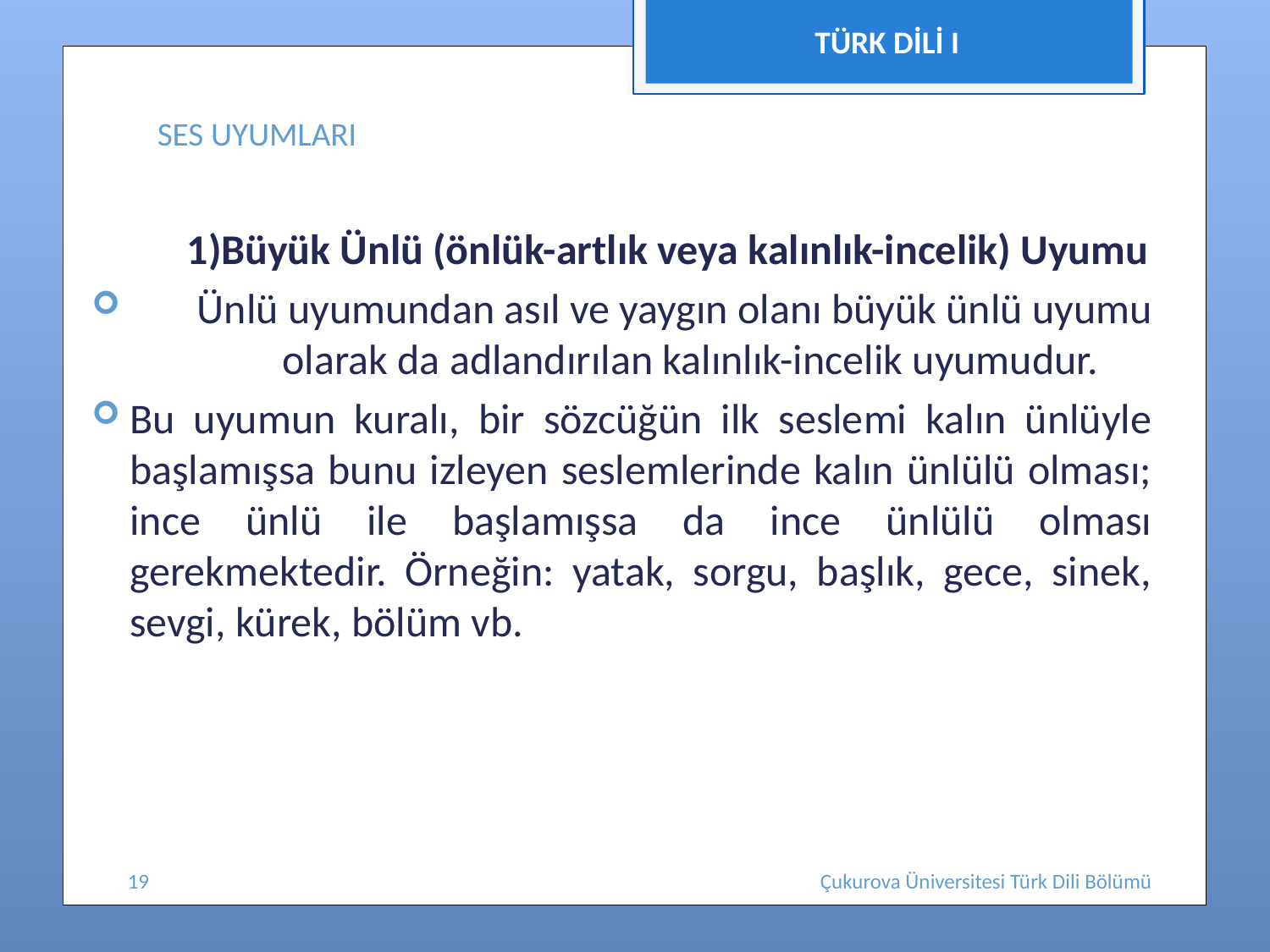

TÜRK DİLİ I
# SES UYUMLARI
 1)Büyük Ünlü (önlük-artlık veya kalınlık-incelik) Uyumu
       Ünlü uyumundan asıl ve yaygın olanı büyük ünlü uyumu                 olarak da adlandırılan kalınlık-incelik uyumudur.
Bu uyumun kuralı, bir sözcüğün ilk seslemi kalın ünlüyle başlamışsa bunu izleyen seslemlerinde kalın ünlülü olması; ince ünlü ile başlamışsa da ince ünlülü olması gerekmektedir. Örneğin: yatak, sorgu, başlık, gece, sinek, sevgi, kürek, bölüm vb.
19
Çukurova Üniversitesi Türk Dili Bölümü